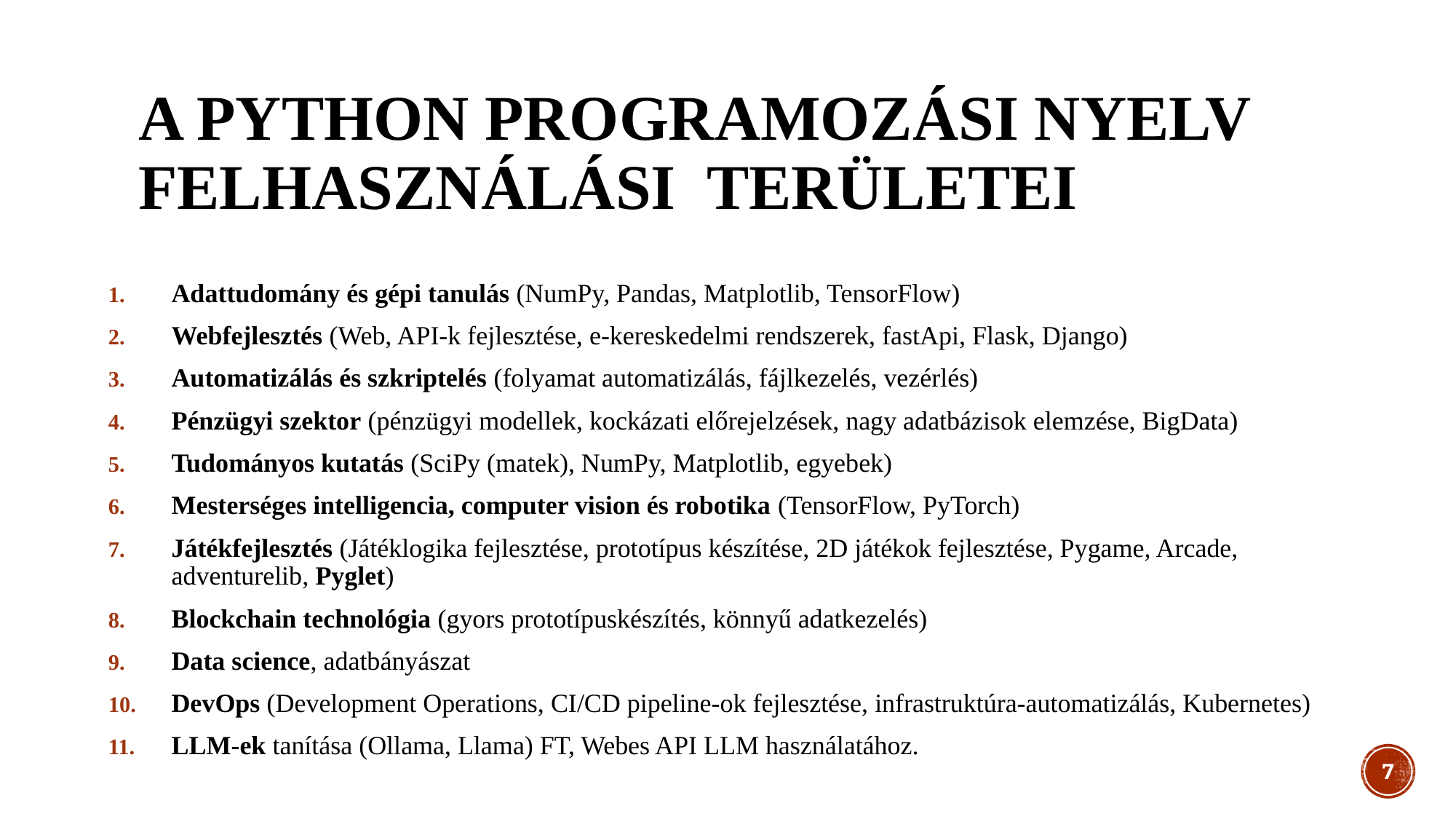

# A Python programozási nyelv felhasználási  területei
Adattudomány és gépi tanulás (NumPy, Pandas, Matplotlib, TensorFlow)
Webfejlesztés (Web, API-k fejlesztése, e-kereskedelmi rendszerek, fastApi, Flask, Django)
Automatizálás és szkriptelés (folyamat automatizálás, fájlkezelés, vezérlés)
Pénzügyi szektor (pénzügyi modellek, kockázati előrejelzések, nagy adatbázisok elemzése, BigData)
Tudományos kutatás (SciPy (matek), NumPy, Matplotlib, egyebek)
Mesterséges intelligencia, computer vision és robotika (TensorFlow, PyTorch)
Játékfejlesztés (Játéklogika fejlesztése, prototípus készítése, 2D játékok fejlesztése, Pygame, Arcade, adventurelib, Pyglet)
Blockchain technológia (gyors prototípuskészítés, könnyű adatkezelés)
Data science, adatbányászat
DevOps (Development Operations, CI/CD pipeline-ok fejlesztése, infrastruktúra-automatizálás, Kubernetes)
LLM-ek tanítása (Ollama, Llama) FT, Webes API LLM használatához.

7